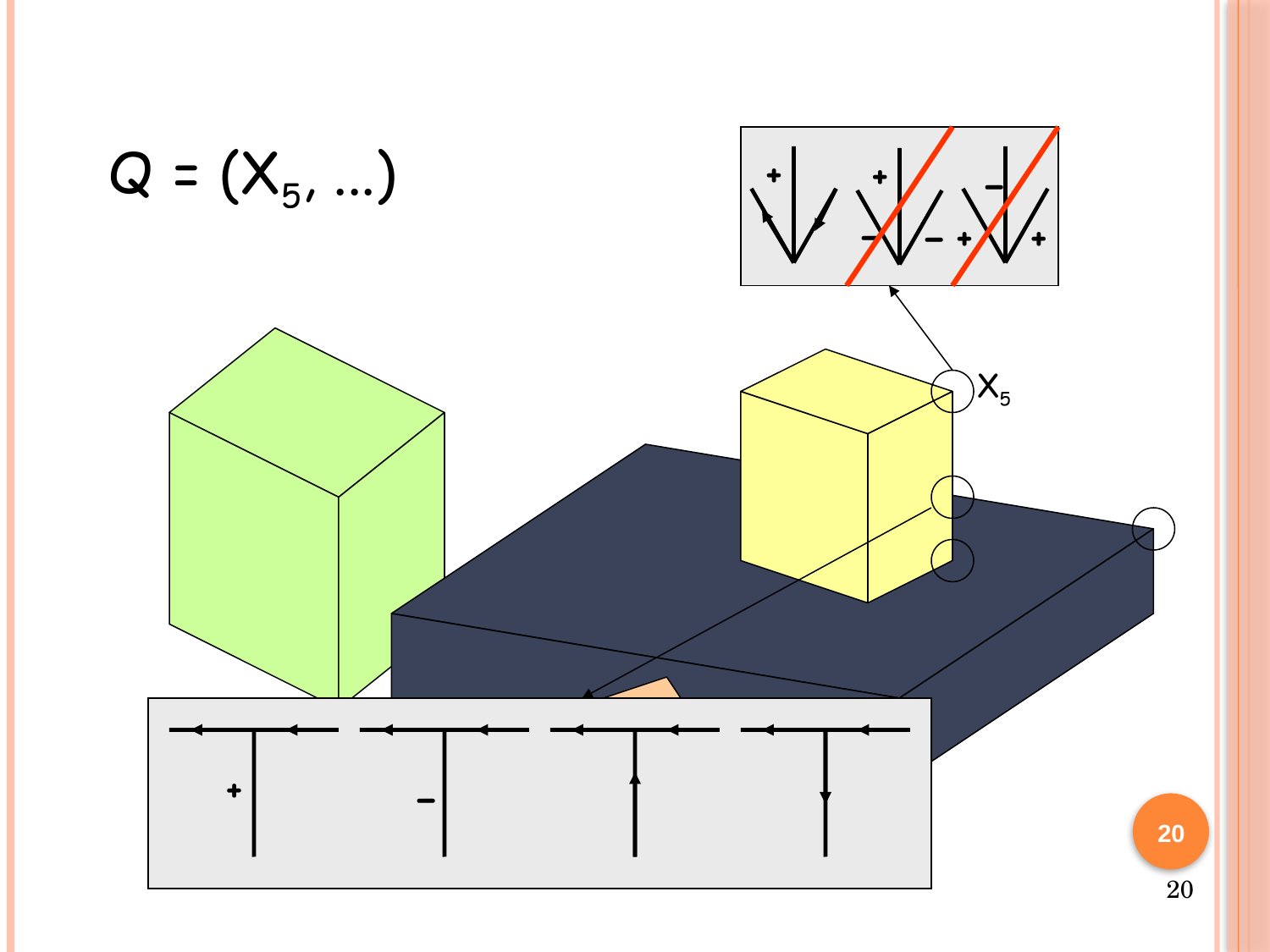

-

+

+

+

+

-
-

Q = (X5, ...)

X5

+

-

20
20